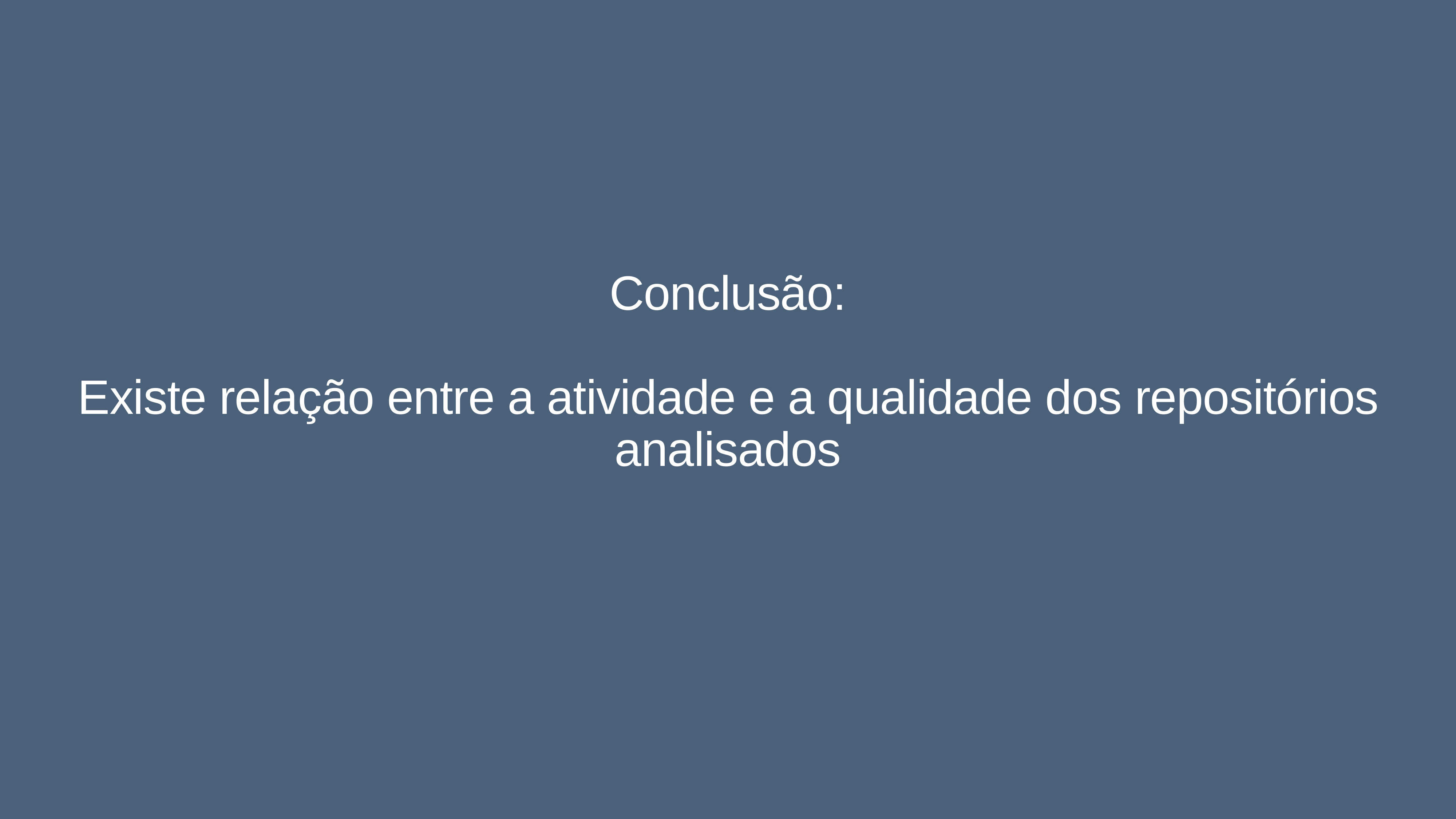

Conclusão:

Existe relação entre a atividade e a qualidade dos repositórios analisados